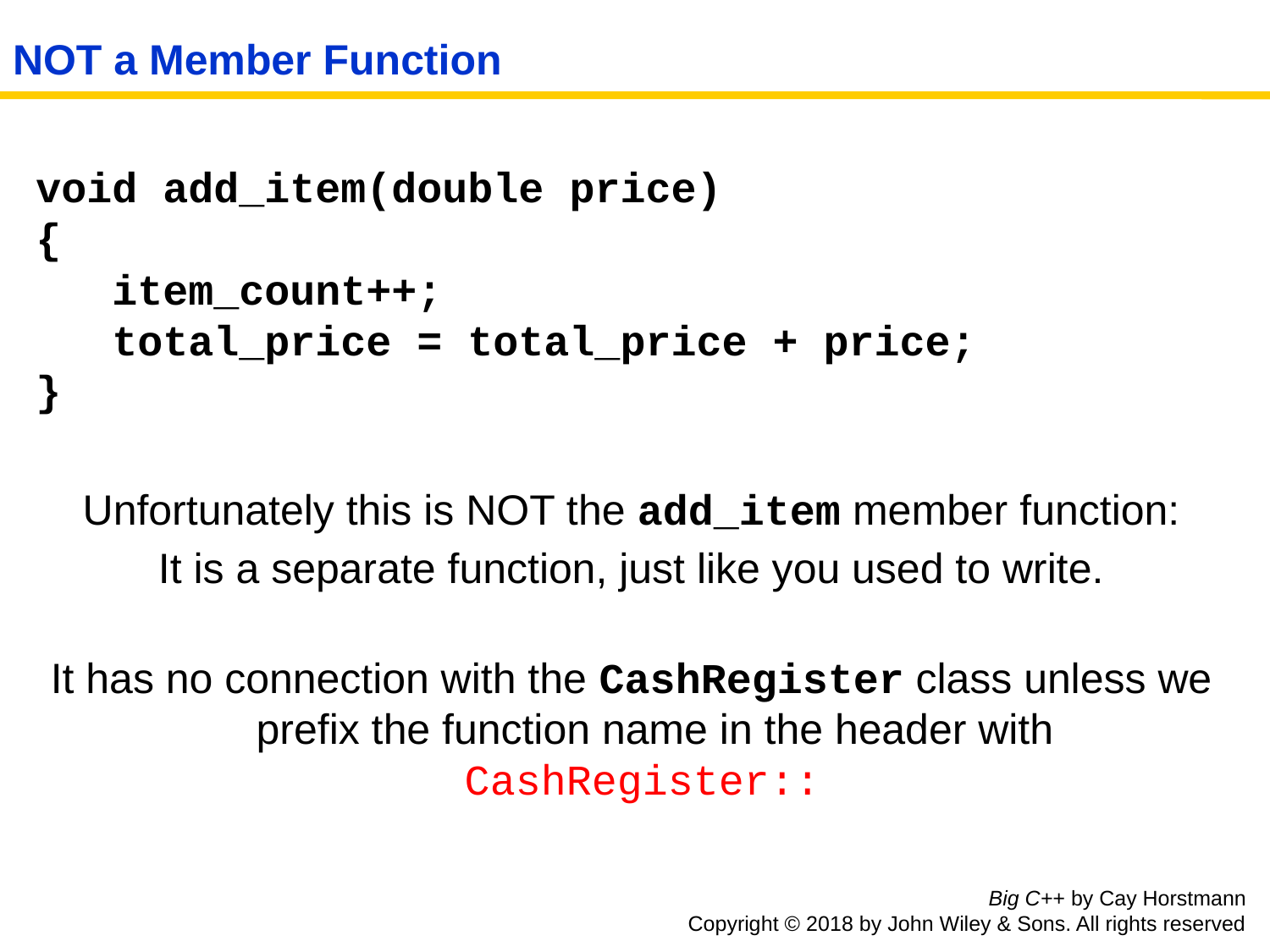

# NOT a Member Function
void add_item(double price)
{
   item_count++;
   total_price = total_price + price;
}

Unfortunately this is NOT the add_item member function:
It is a separate function, just like you used to write.
It has no connection with the CashRegister class unless we prefix the function name in the header with CashRegister::
Big C++ by Cay Horstmann
Copyright © 2018 by John Wiley & Sons. All rights reserved